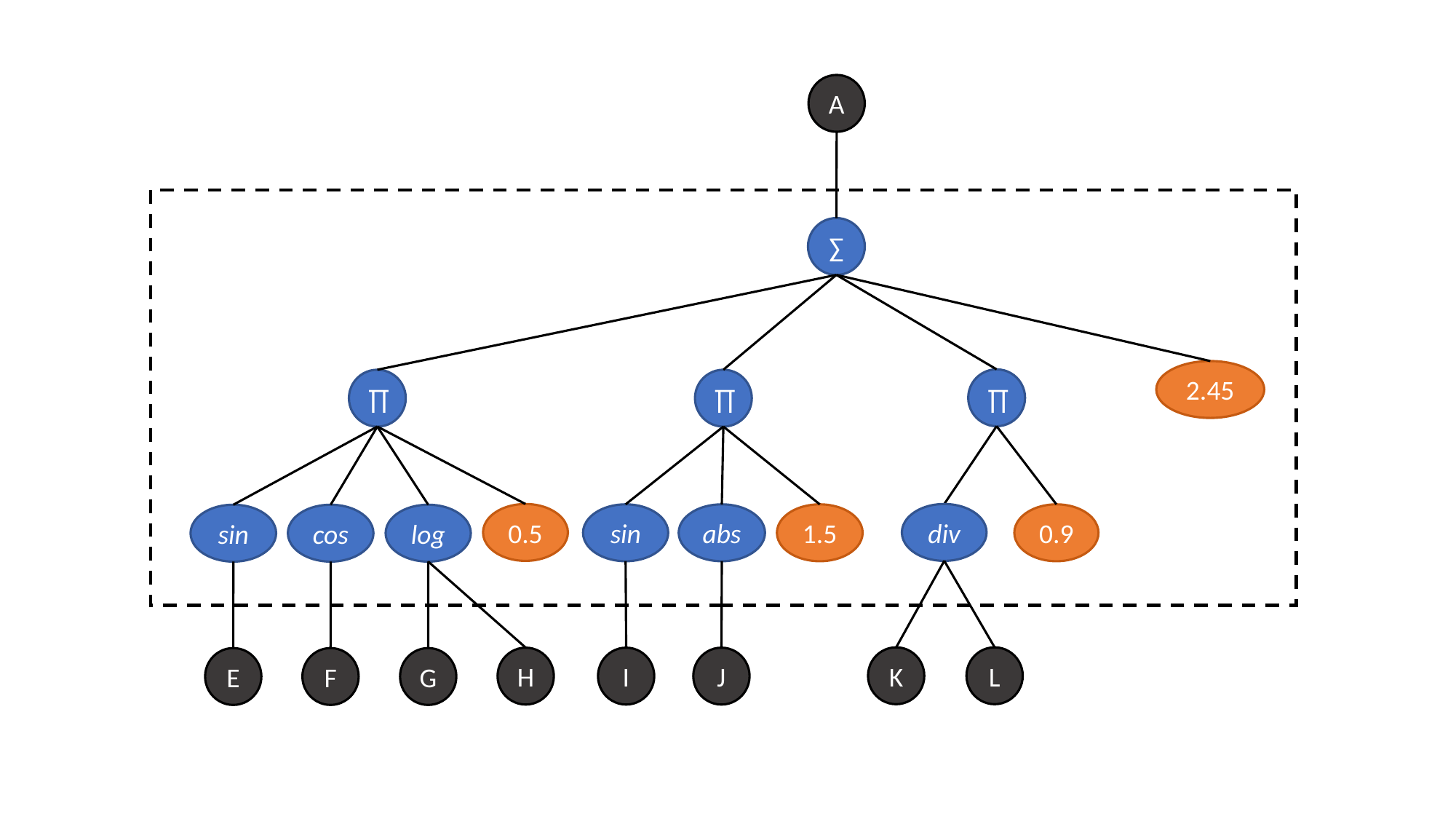

A

∑
2.45
∏
∏
∏
0.5
div
sin
abs
1.5
0.9
sin
cos
log
K
L
H
I
J
E
F
G